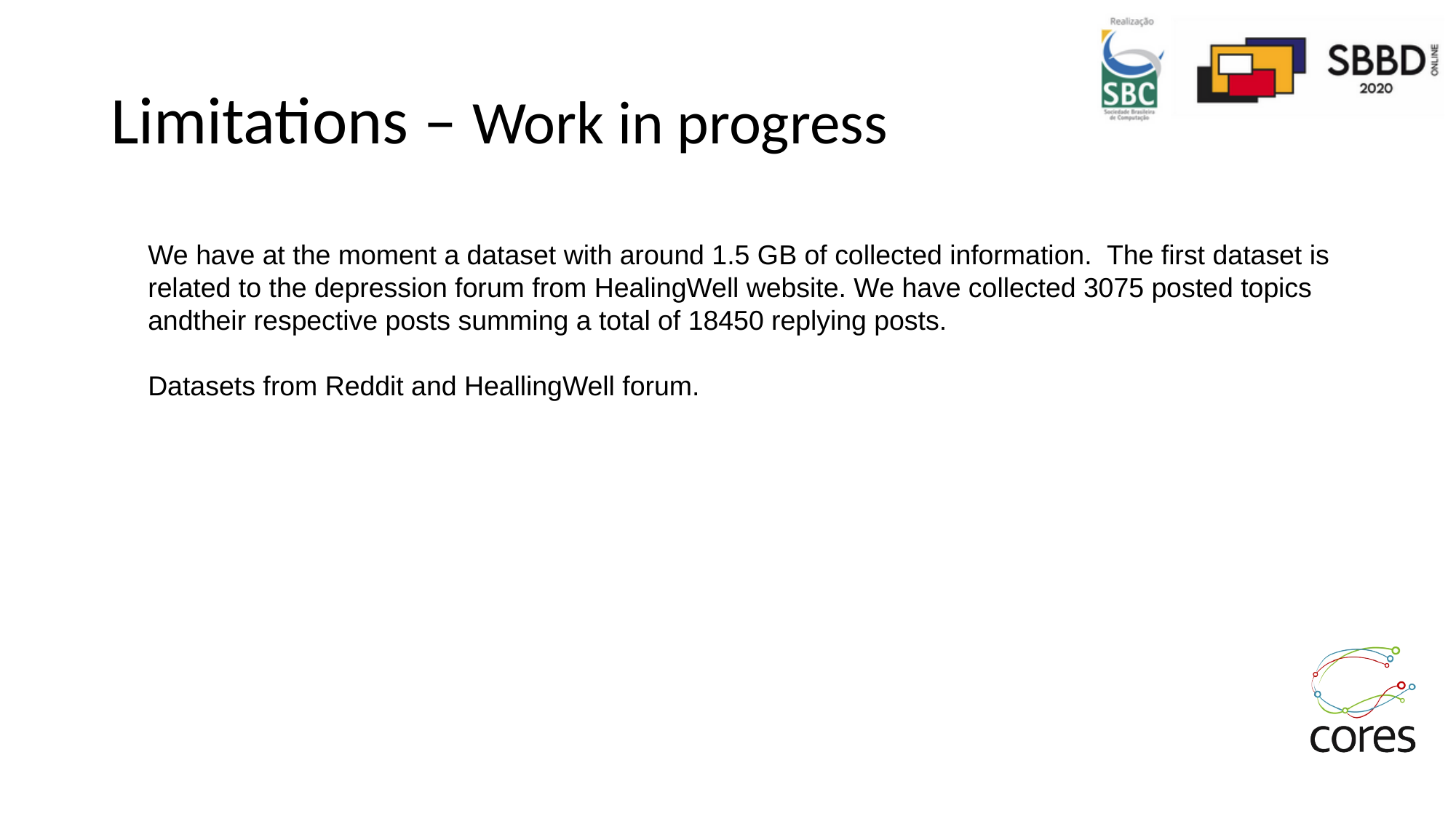

Limitations – Work in progress
We have at the moment a dataset with around 1.5 GB of collected information.  The first dataset is related to the depression forum from HealingWell website. We have collected 3075 posted topics andtheir respective posts summing a total of 18450 replying posts.

Datasets from Reddit and HeallingWell forum.